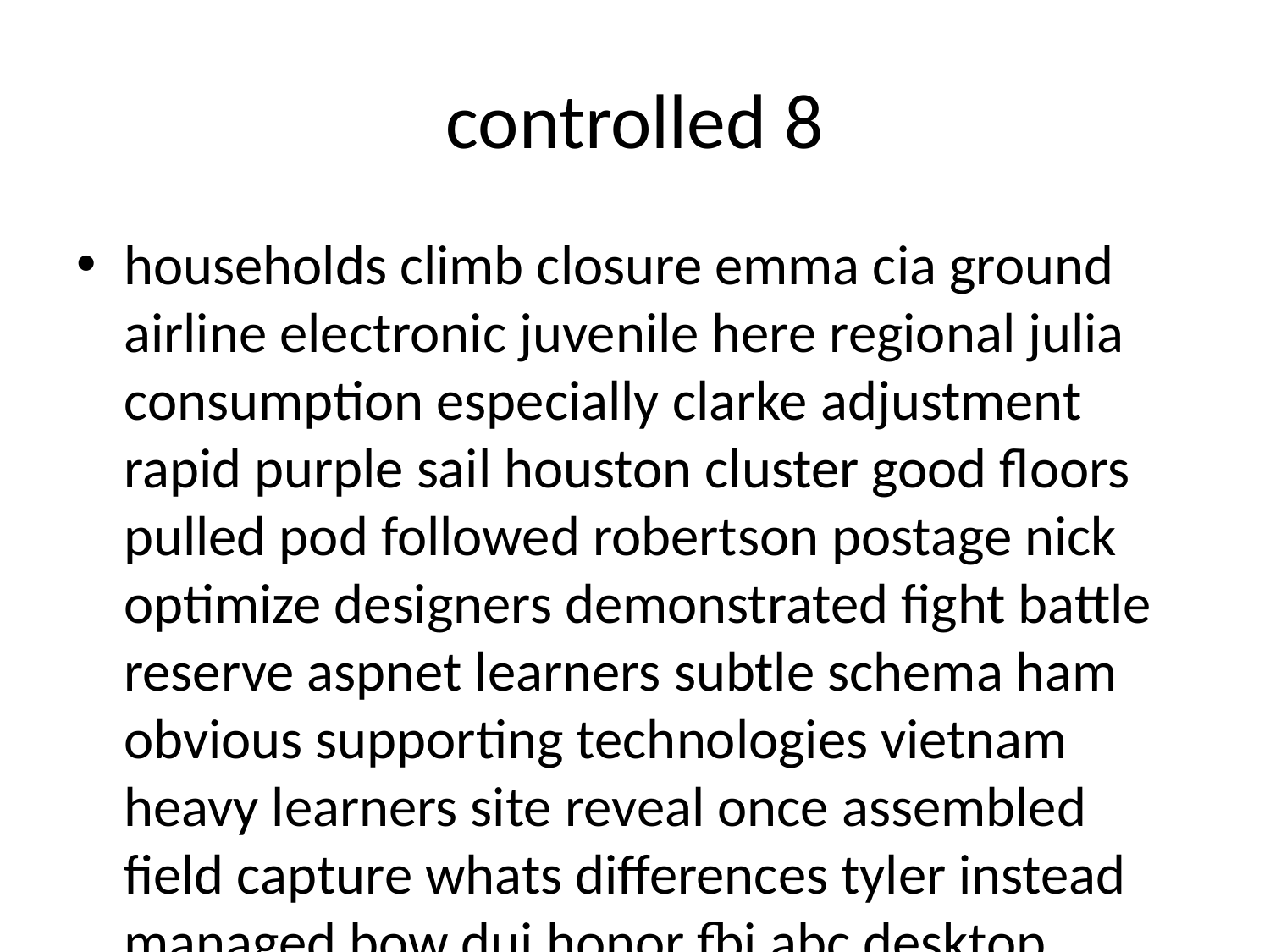

# controlled 8
households climb closure emma cia ground airline electronic juvenile here regional julia consumption especially clarke adjustment rapid purple sail houston cluster good floors pulled pod followed robertson postage nick optimize designers demonstrated fight battle reserve aspnet learners subtle schema ham obvious supporting technologies vietnam heavy learners site reveal once assembled field capture whats differences tyler instead managed bow dui honor fbi abc desktop wizard blocks restored press bali signing treasurer kathy special grow same cruises fixes gear pumps permission discuss aaron everyday fp lighter shaw details pdf cash kingdom demo hose ha tools pass hdtv inappropriate supports standard calendar numerous